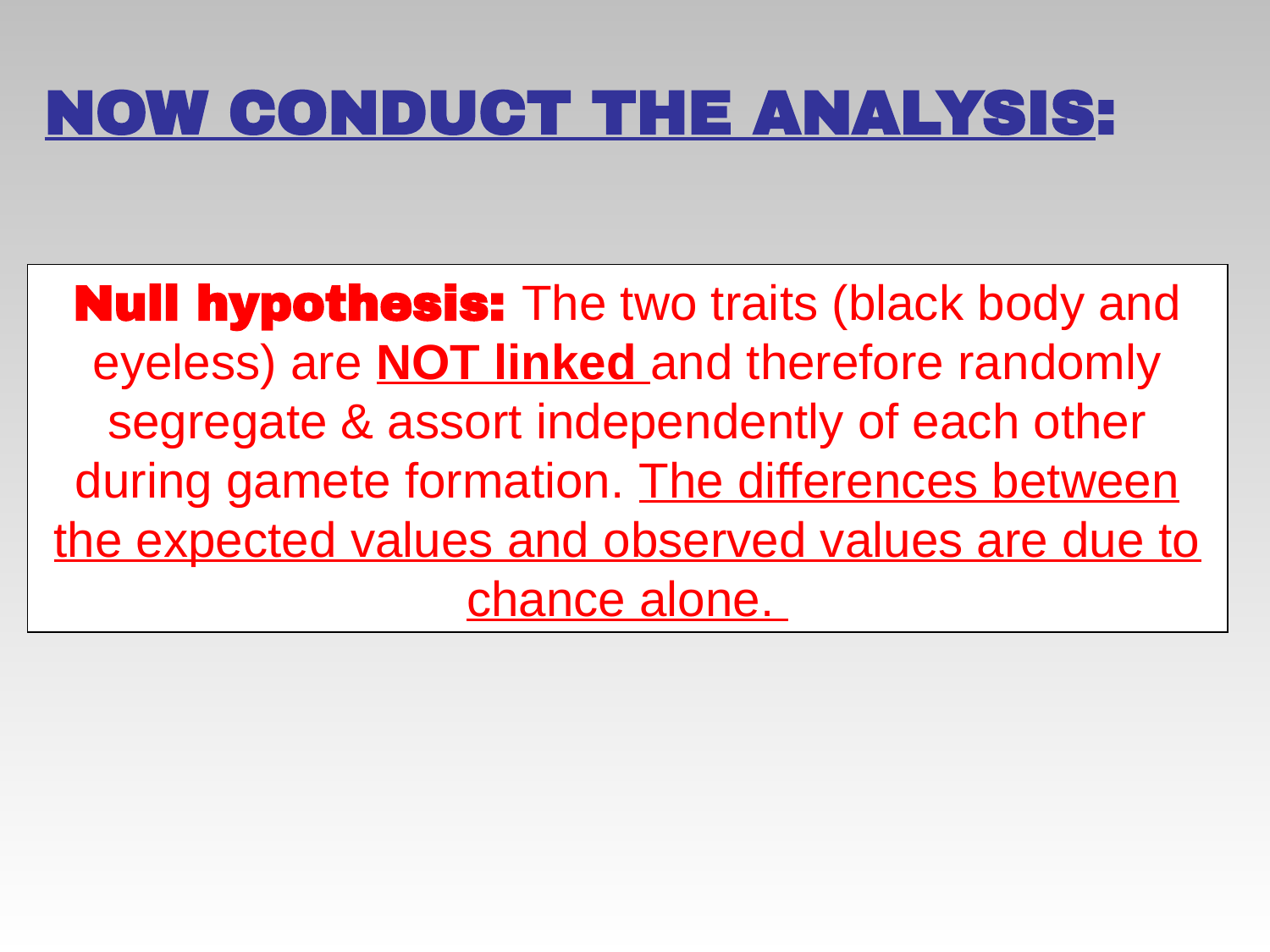

# NOW CONDUCT THE ANALYSIS:
Null hypothesis: The two traits (black body and eyeless) are NOT linked and therefore randomly segregate & assort independently of each other during gamete formation. The differences between the expected values and observed values are due to chance alone.